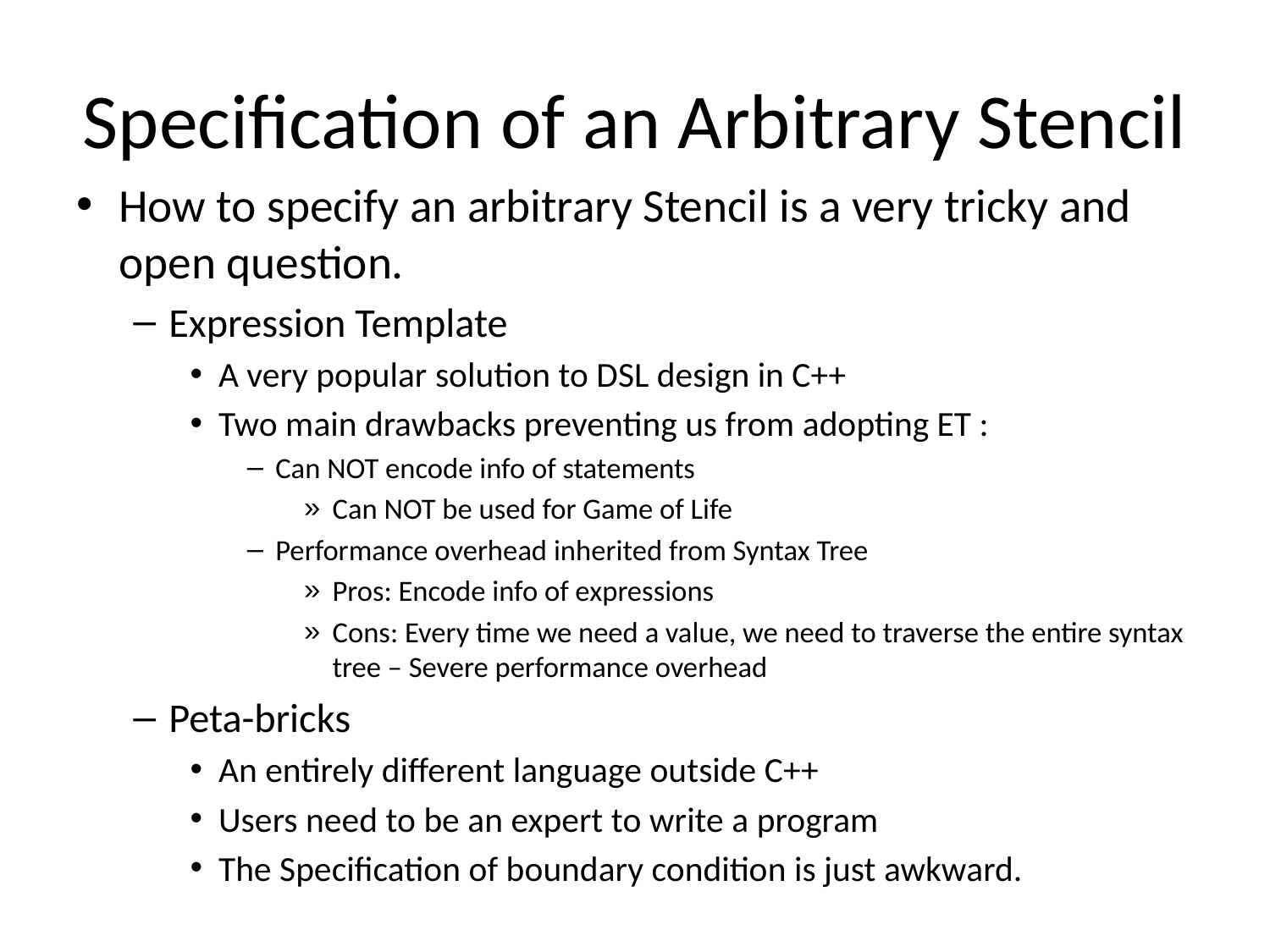

# Specification of an Arbitrary Stencil
How to specify an arbitrary Stencil is a very tricky and open question.
Expression Template
A very popular solution to DSL design in C++
Two main drawbacks preventing us from adopting ET :
Can NOT encode info of statements
Can NOT be used for Game of Life
Performance overhead inherited from Syntax Tree
Pros: Encode info of expressions
Cons: Every time we need a value, we need to traverse the entire syntax tree – Severe performance overhead
Peta-bricks
An entirely different language outside C++
Users need to be an expert to write a program
The Specification of boundary condition is just awkward.